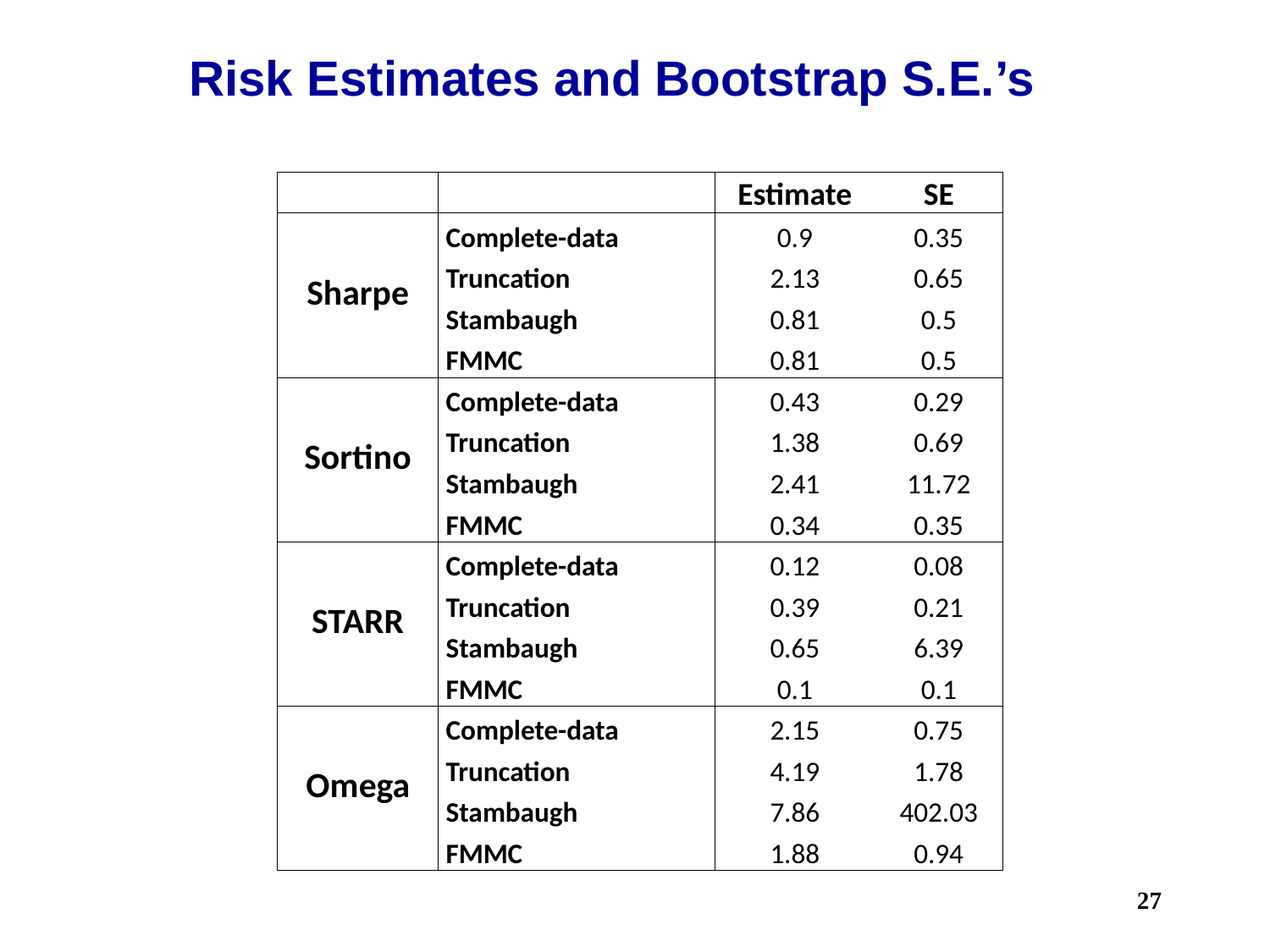

# Risk Estimates and Bootstrap S.E.’s
|  |  | Estimate | SE |
| --- | --- | --- | --- |
| Sharpe | Complete-data | 0.9 | 0.35 |
|  | Truncation | 2.13 | 0.65 |
|  | Stambaugh | 0.81 | 0.5 |
|  | FMMC | 0.81 | 0.5 |
| Sortino | Complete-data | 0.43 | 0.29 |
|  | Truncation | 1.38 | 0.69 |
|  | Stambaugh | 2.41 | 11.72 |
|  | FMMC | 0.34 | 0.35 |
| STARR | Complete-data | 0.12 | 0.08 |
|  | Truncation | 0.39 | 0.21 |
|  | Stambaugh | 0.65 | 6.39 |
|  | FMMC | 0.1 | 0.1 |
| Omega | Complete-data | 2.15 | 0.75 |
|  | Truncation | 4.19 | 1.78 |
|  | Stambaugh | 7.86 | 402.03 |
|  | FMMC | 1.88 | 0.94 |
27